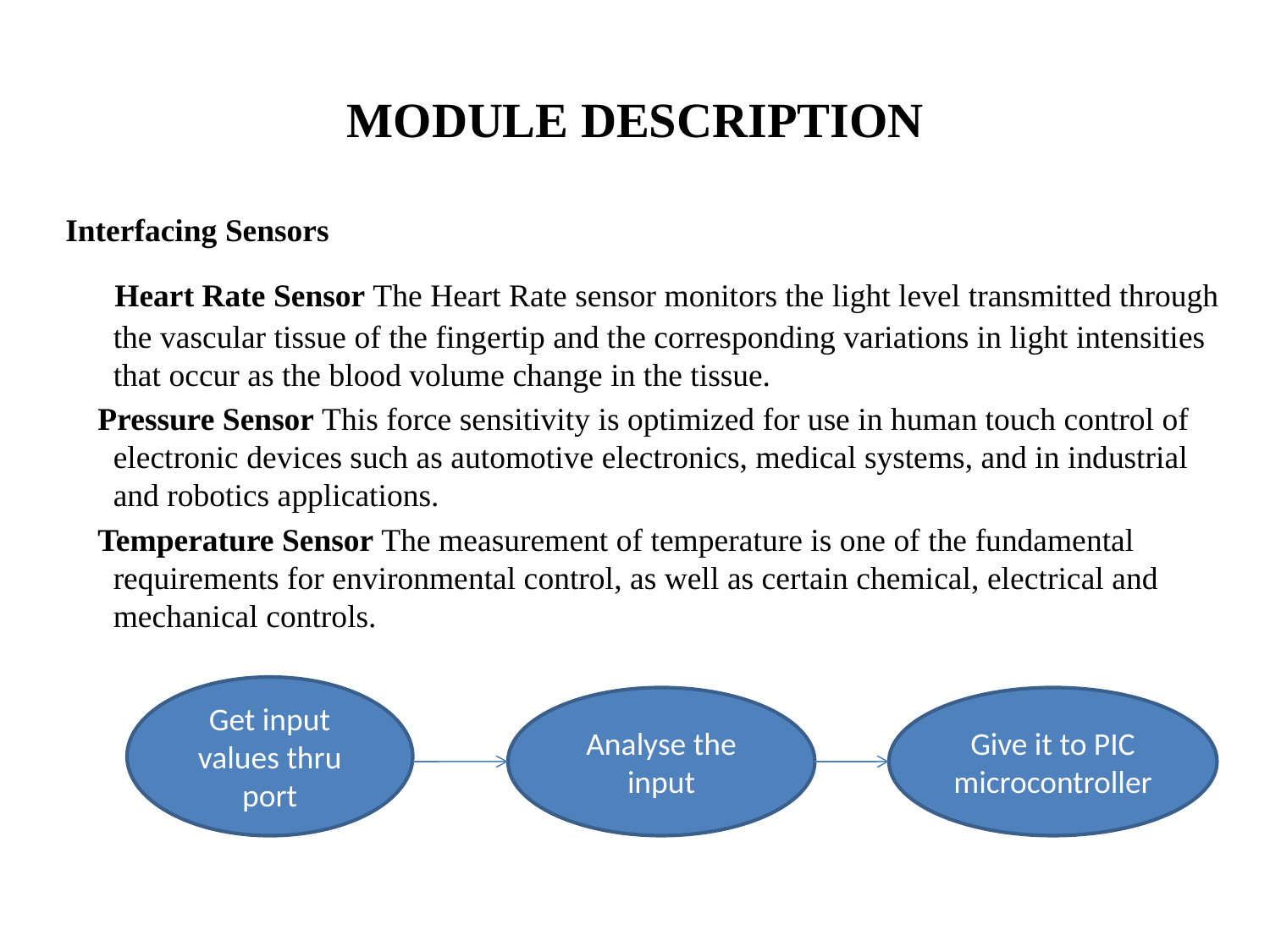

# MODULE DESCRIPTION

Interfacing Sensors
    Heart Rate Sensor The Heart Rate sensor monitors the light level transmitted through the vascular tissue of the fingertip and the corresponding variations in light intensities that occur as the blood volume change in the tissue.
    Pressure Sensor This force sensitivity is optimized for use in human touch control of electronic devices such as automotive electronics, medical systems, and in industrial and robotics applications.
    Temperature Sensor The measurement of temperature is one of the fundamental requirements for environmental control, as well as certain chemical, electrical and mechanical controls.

Get input values thru port
Analyse the input
Give it to PIC microcontroller